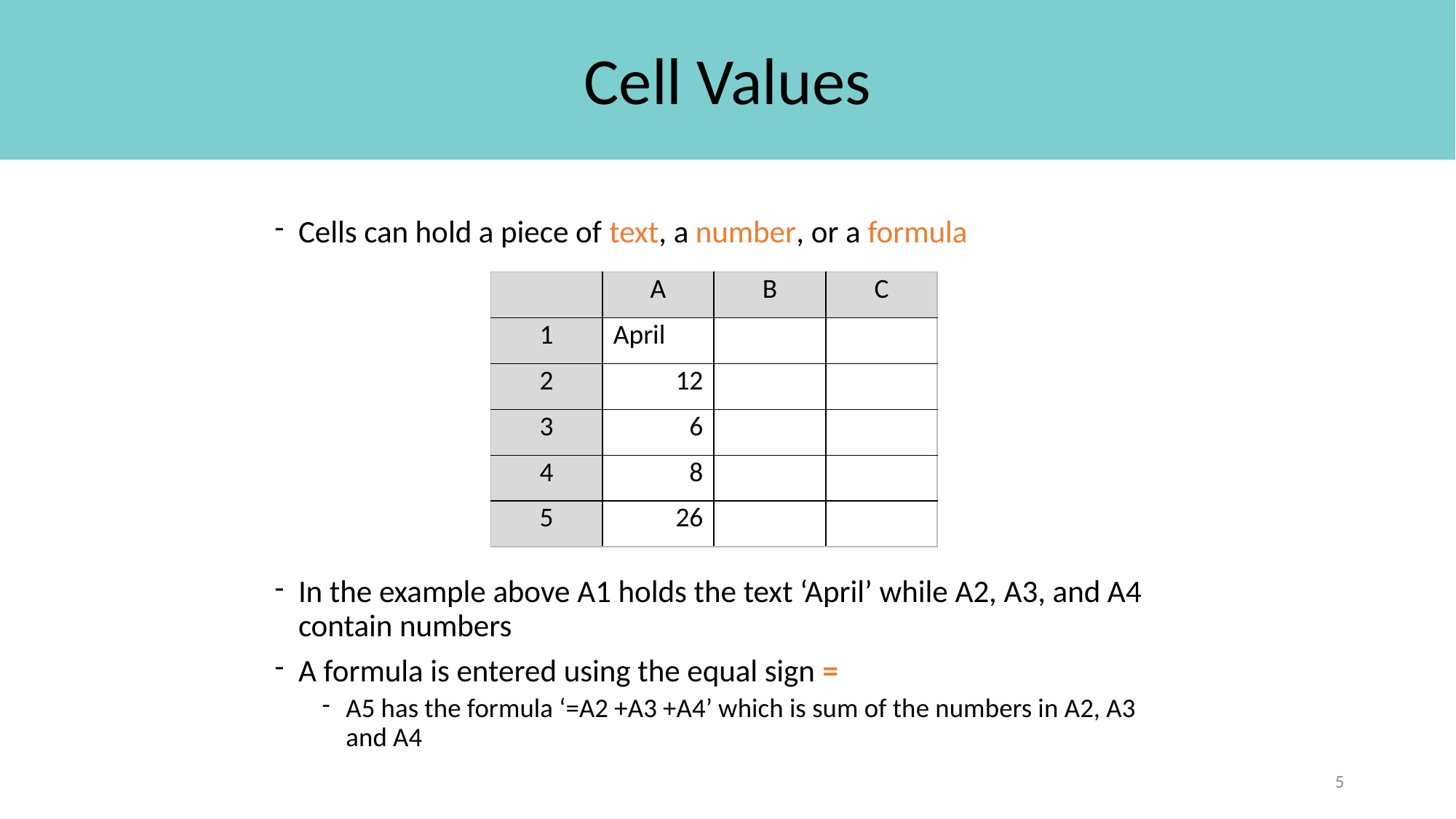

# Cell Values
Cells can hold a piece of text, a number, or a formula

In the example above A1 holds the text ‘April’ while A2, A3, and A4 contain numbers
A formula is entered using the equal sign =
A5 has the formula ‘=A2 +A3 +A4’ which is sum of the numbers in A2, A3 and A4

|  | A | B | C |
| --- | --- | --- | --- |
| 1 | April |  |  |
| 2 | 12 |  |  |
| 3 | 6 |  |  |
| 4 | 8 |  |  |
| 5 | 26 |  |  |
5